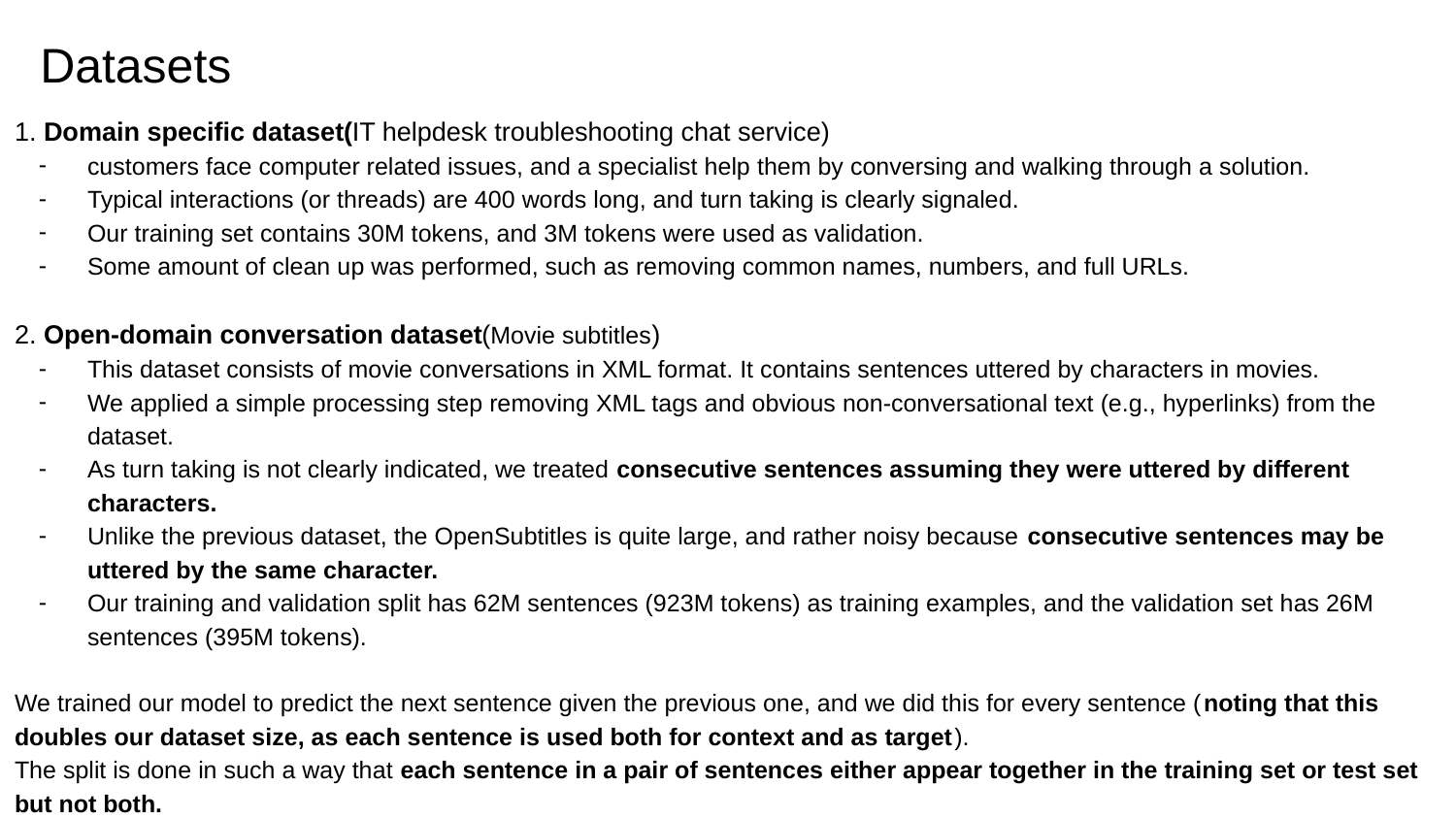

# Datasets
1. Domain specific dataset(IT helpdesk troubleshooting chat service)
customers face computer related issues, and a specialist help them by conversing and walking through a solution.
Typical interactions (or threads) are 400 words long, and turn taking is clearly signaled.
Our training set contains 30M tokens, and 3M tokens were used as validation.
Some amount of clean up was performed, such as removing common names, numbers, and full URLs.

2. Open-domain conversation dataset(Movie subtitles)
This dataset consists of movie conversations in XML format. It contains sentences uttered by characters in movies.
We applied a simple processing step removing XML tags and obvious non-conversational text (e.g., hyperlinks) from the dataset.
As turn taking is not clearly indicated, we treated consecutive sentences assuming they were uttered by different characters.
Unlike the previous dataset, the OpenSubtitles is quite large, and rather noisy because consecutive sentences may be uttered by the same character.
Our training and validation split has 62M sentences (923M tokens) as training examples, and the validation set has 26M sentences (395M tokens).

We trained our model to predict the next sentence given the previous one, and we did this for every sentence (noting that this doubles our dataset size, as each sentence is used both for context and as target).
The split is done in such a way that each sentence in a pair of sentences either appear together in the training set or test set but not both.